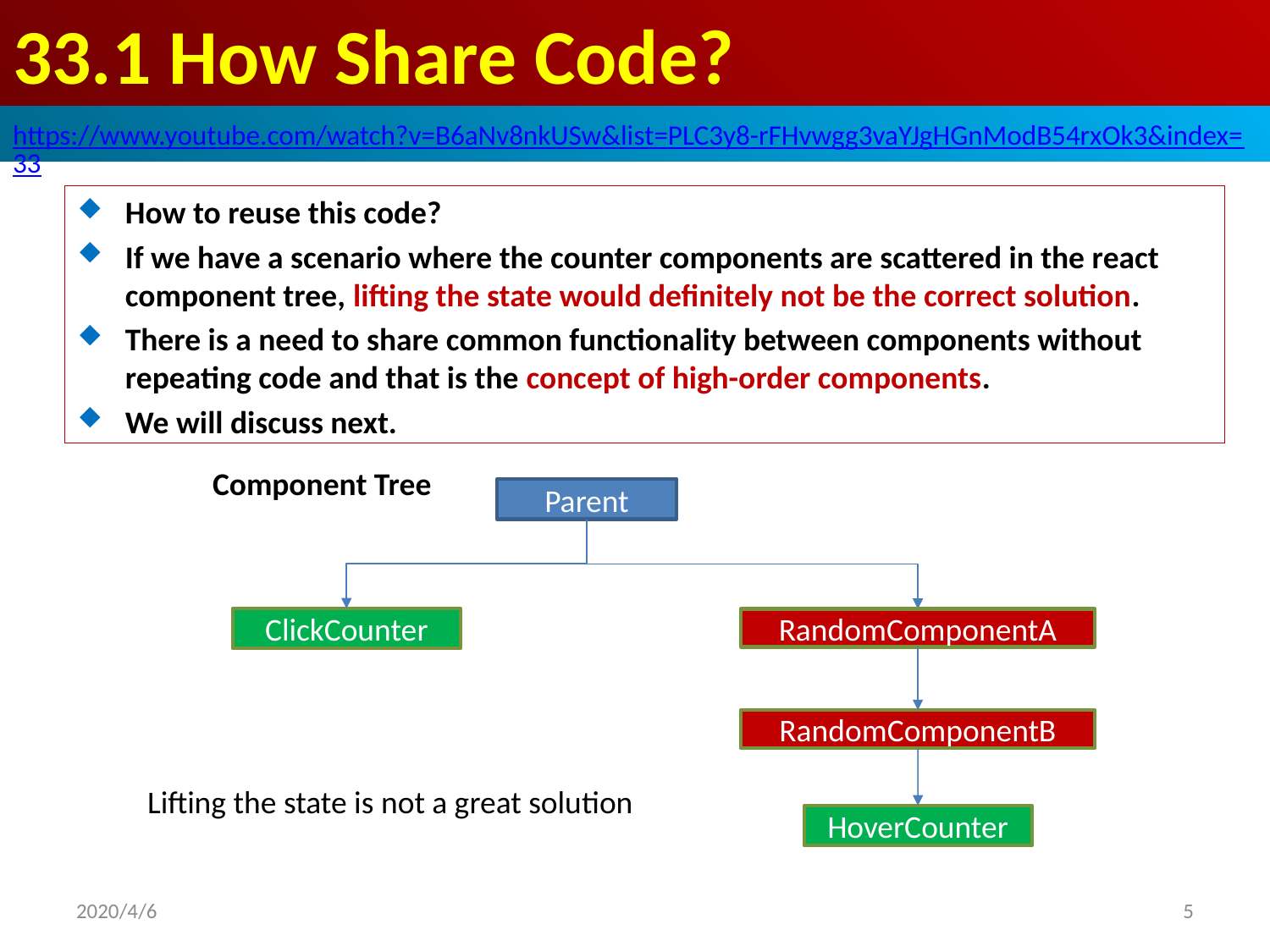

# 33.1 How Share Code?
https://www.youtube.com/watch?v=B6aNv8nkUSw&list=PLC3y8-rFHvwgg3vaYJgHGnModB54rxOk3&index=33
How to reuse this code?
If we have a scenario where the counter components are scattered in the react component tree, lifting the state would definitely not be the correct solution.
There is a need to share common functionality between components without repeating code and that is the concept of high-order components.
We will discuss next.
Component Tree
Parent
ClickCounter
RandomComponentA
RandomComponentB
Lifting the state is not a great solution
HoverCounter
2020/4/6
5